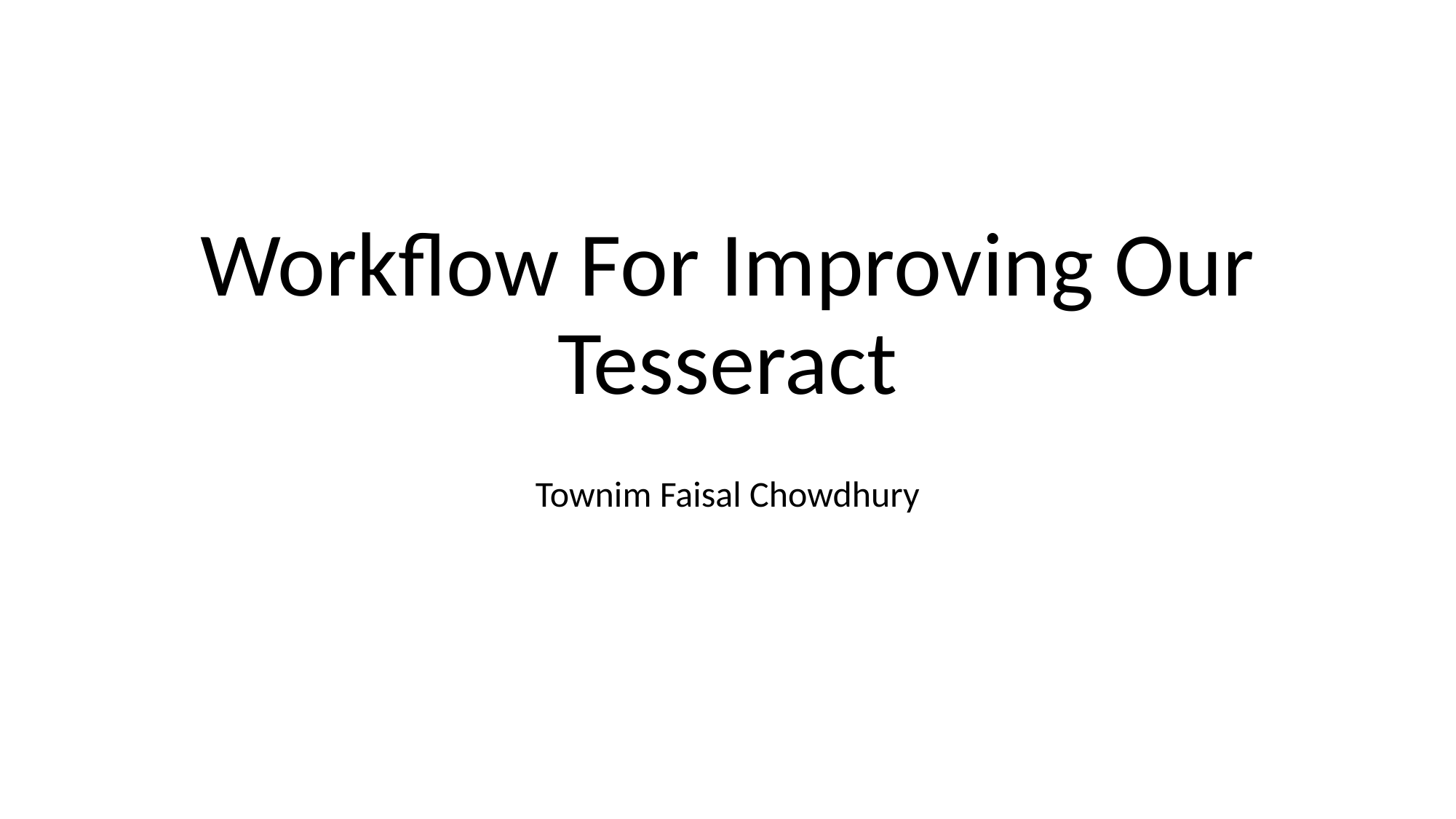

# Workflow For Improving Our Tesseract
Townim Faisal Chowdhury